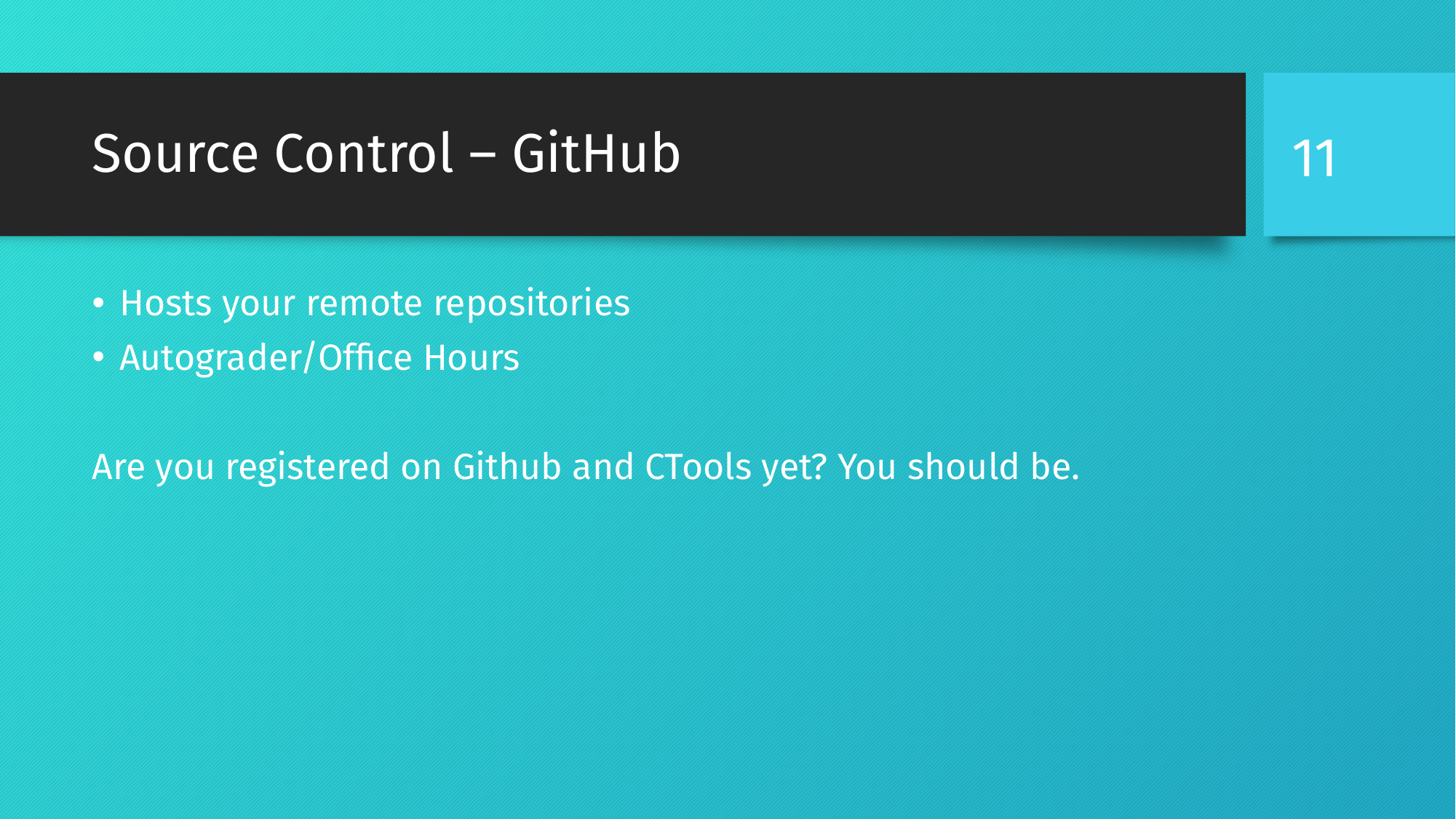

11
# Source Control – GitHub
Hosts your remote repositories
Autograder/Office Hours

Are you registered on Github and CTools yet? You should be.